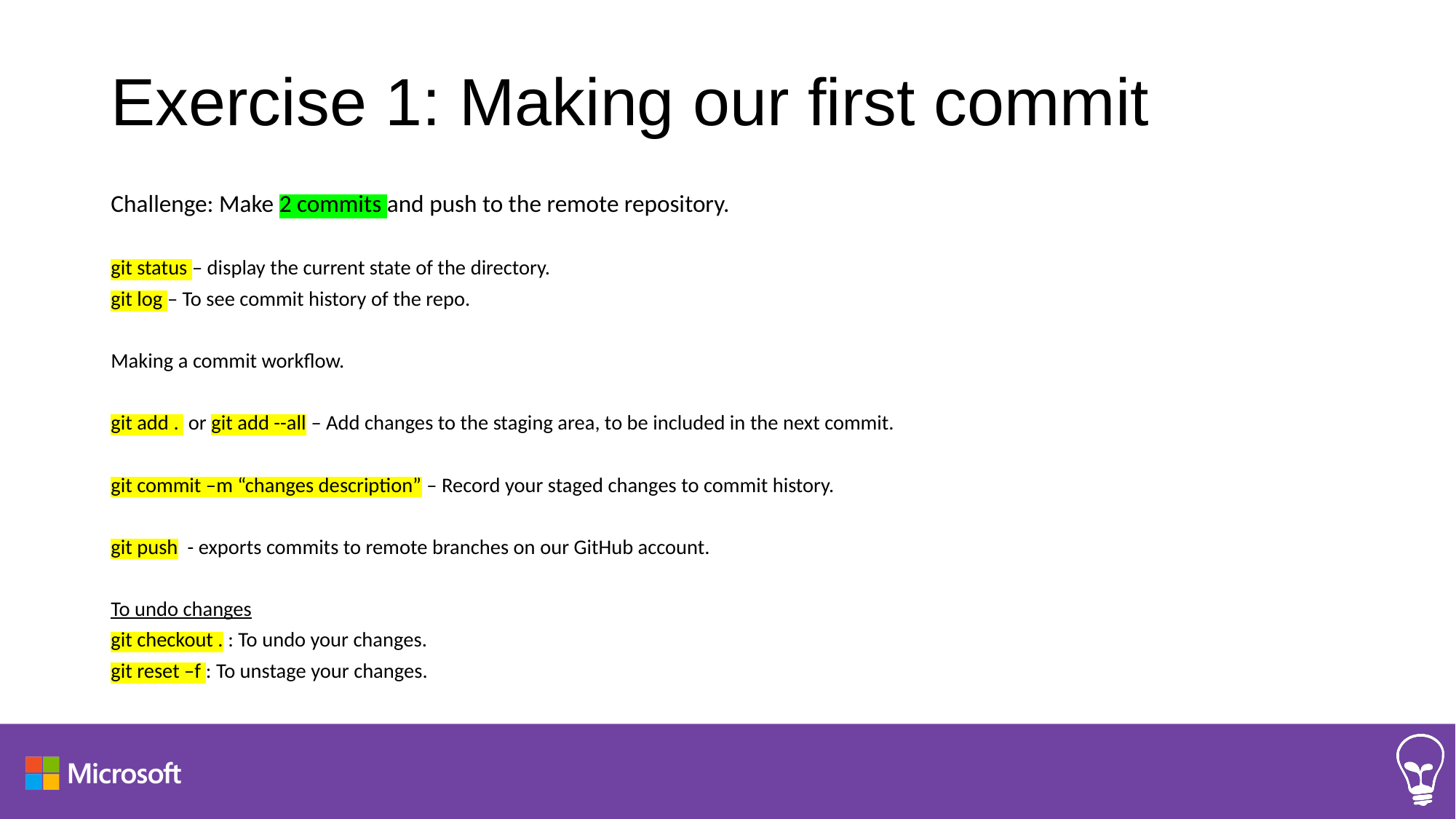

# Exercise 1: Making our first commit
Challenge: Make 2 commits and push to the remote repository.

git status – display the current state of the directory.
git log – To see commit history of the repo.

Making a commit workflow.

git add .  or git add --all – Add changes to the staging area, to be included in the next commit.

git commit –m “changes description” – Record your staged changes to commit history.

git push  - exports commits to remote branches on our GitHub account.

To undo changes
git checkout . : To undo your changes.
git reset –f : To unstage your changes.